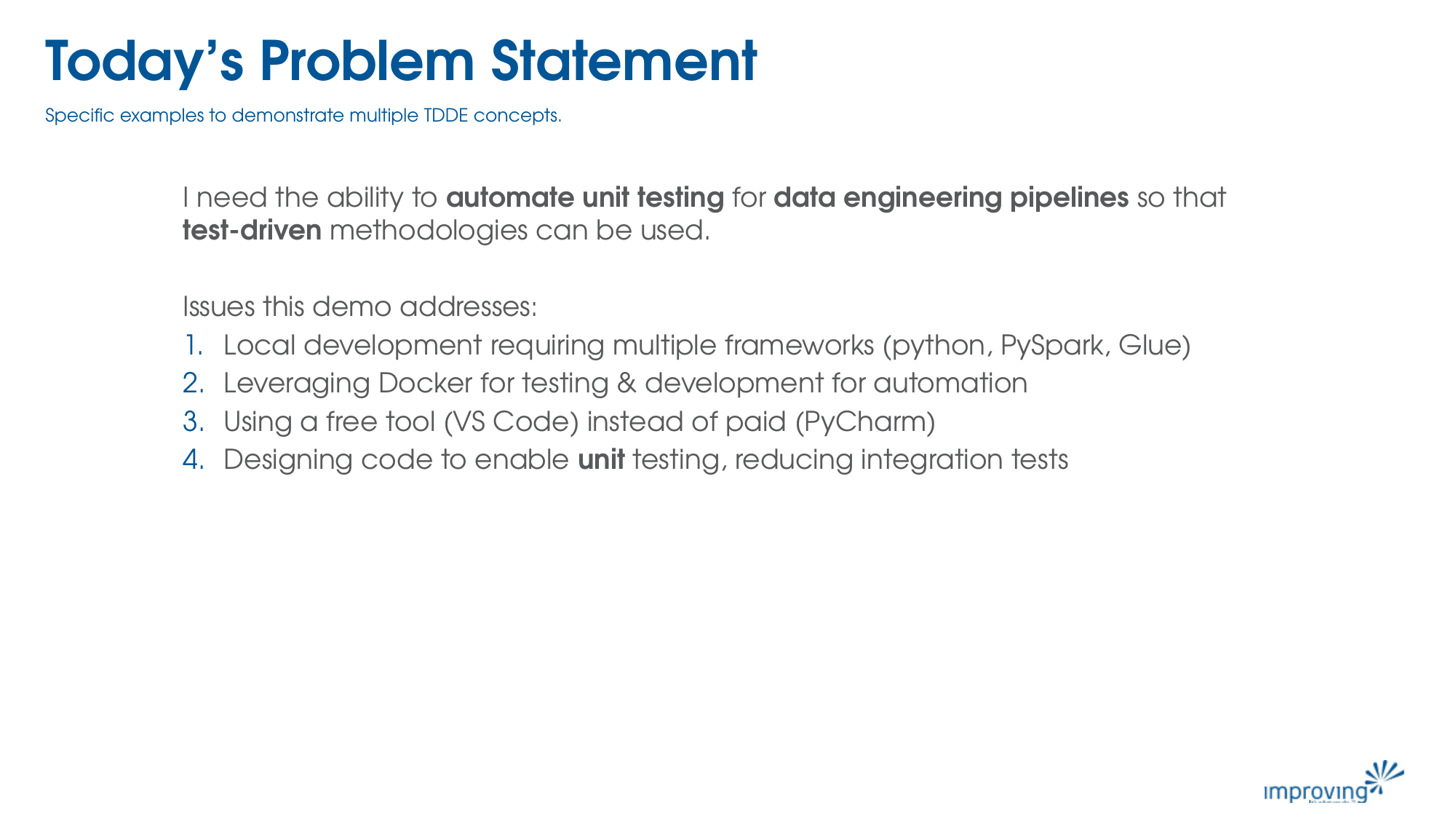

# Today’s Problem Statement
Specific examples to demonstrate multiple TDDE concepts.
I need the ability to automate unit testing for data engineering pipelines so that test-driven methodologies can be used.

Issues this demo addresses:
Local development requiring multiple frameworks (python, PySpark, Glue)
Leveraging Docker for testing & development for automation
Using a free tool (VS Code) instead of paid (PyCharm)
Designing code to enable unit testing, reducing integration tests